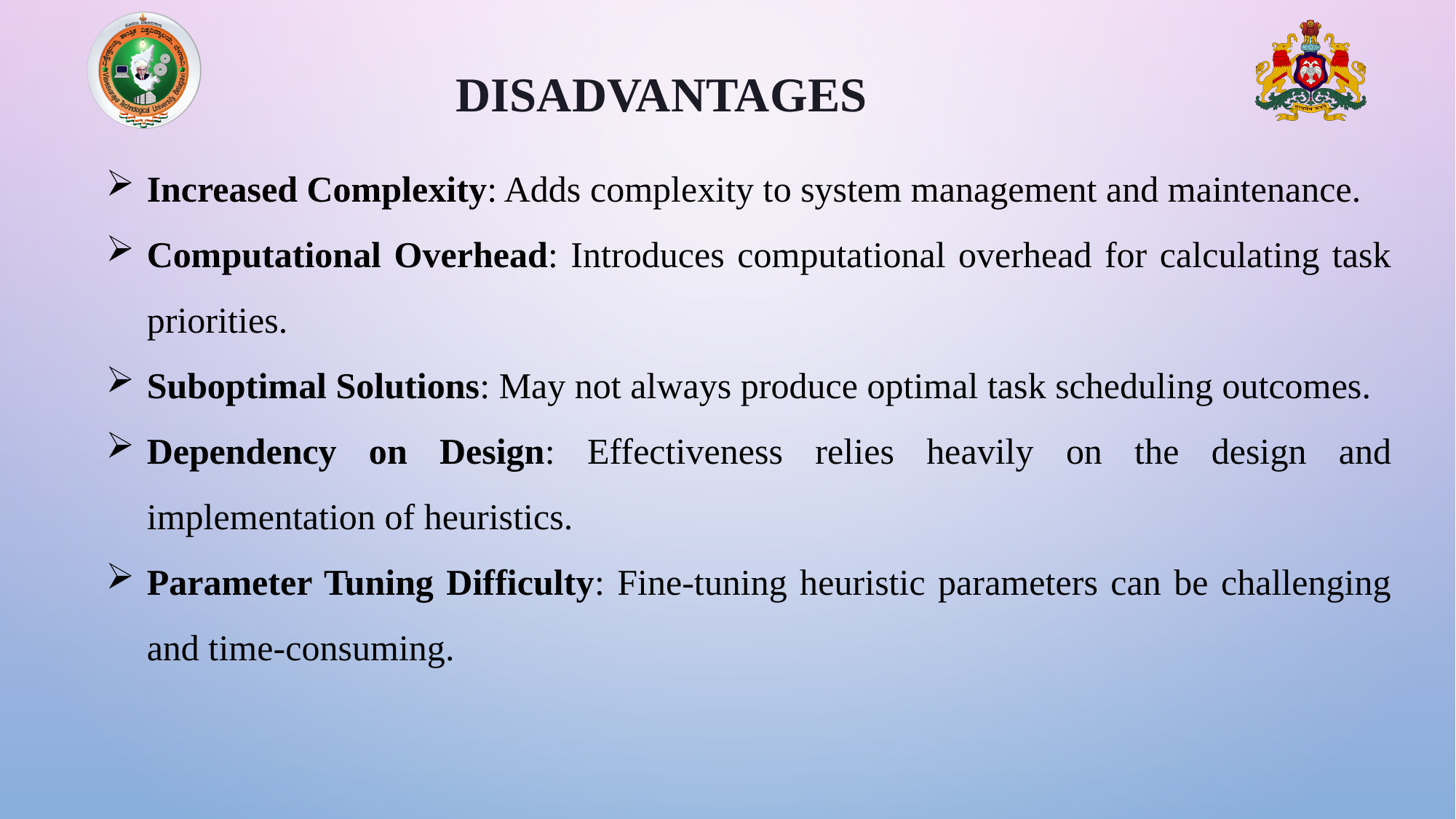

DISADVANTAGES
Increased Complexity: Adds complexity to system management and maintenance.
Computational Overhead: Introduces computational overhead for calculating task priorities.
Suboptimal Solutions: May not always produce optimal task scheduling outcomes.
Dependency on Design: Effectiveness relies heavily on the design and implementation of heuristics.
Parameter Tuning Difficulty: Fine-tuning heuristic parameters can be challenging and time-consuming.